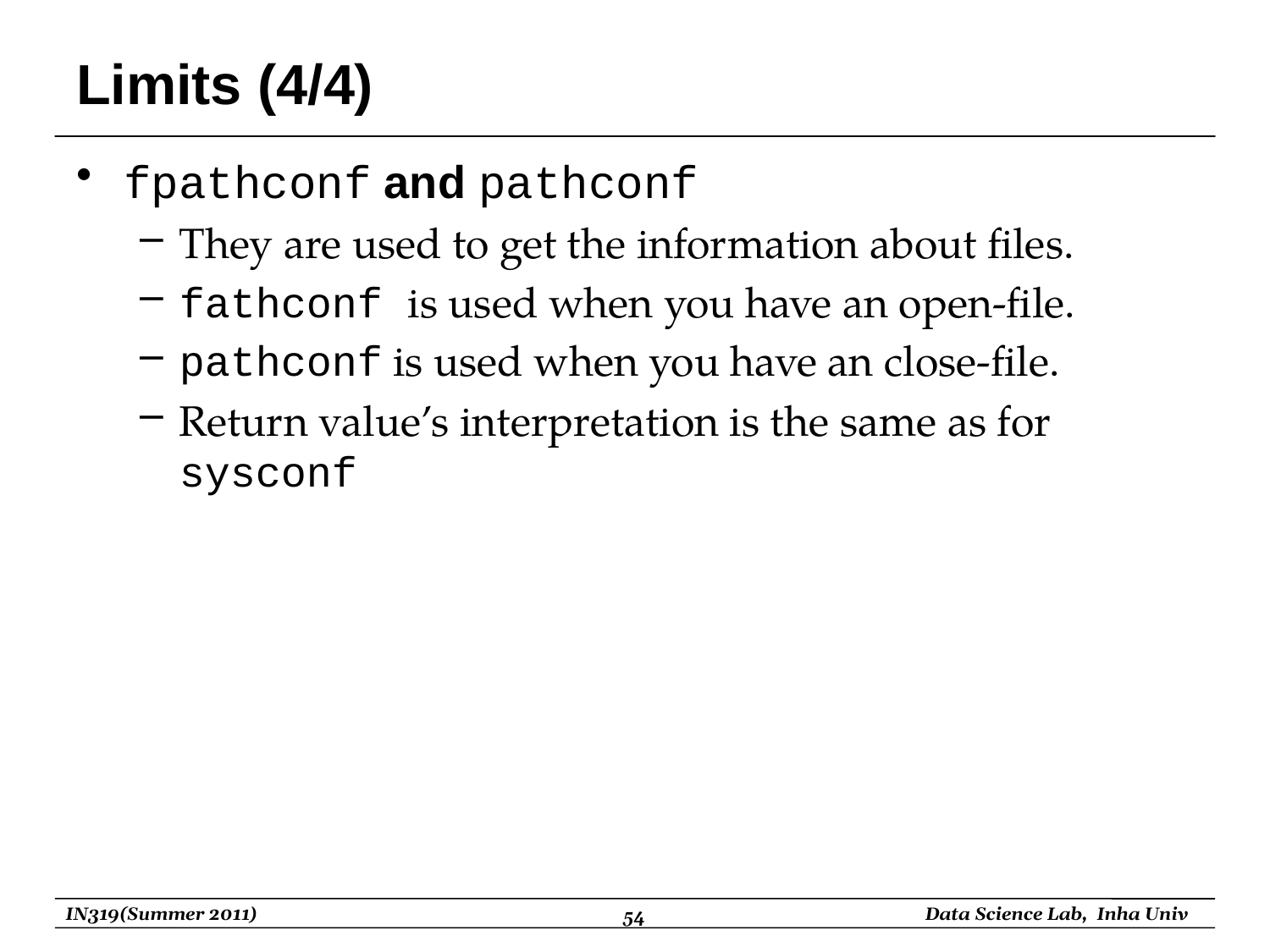

# Limits (4/4)
fpathconf and pathconf
They are used to get the information about files.
fathconf is used when you have an open-file.
pathconf is used when you have an close-file.
Return value’s interpretation is the same as for sysconf
54